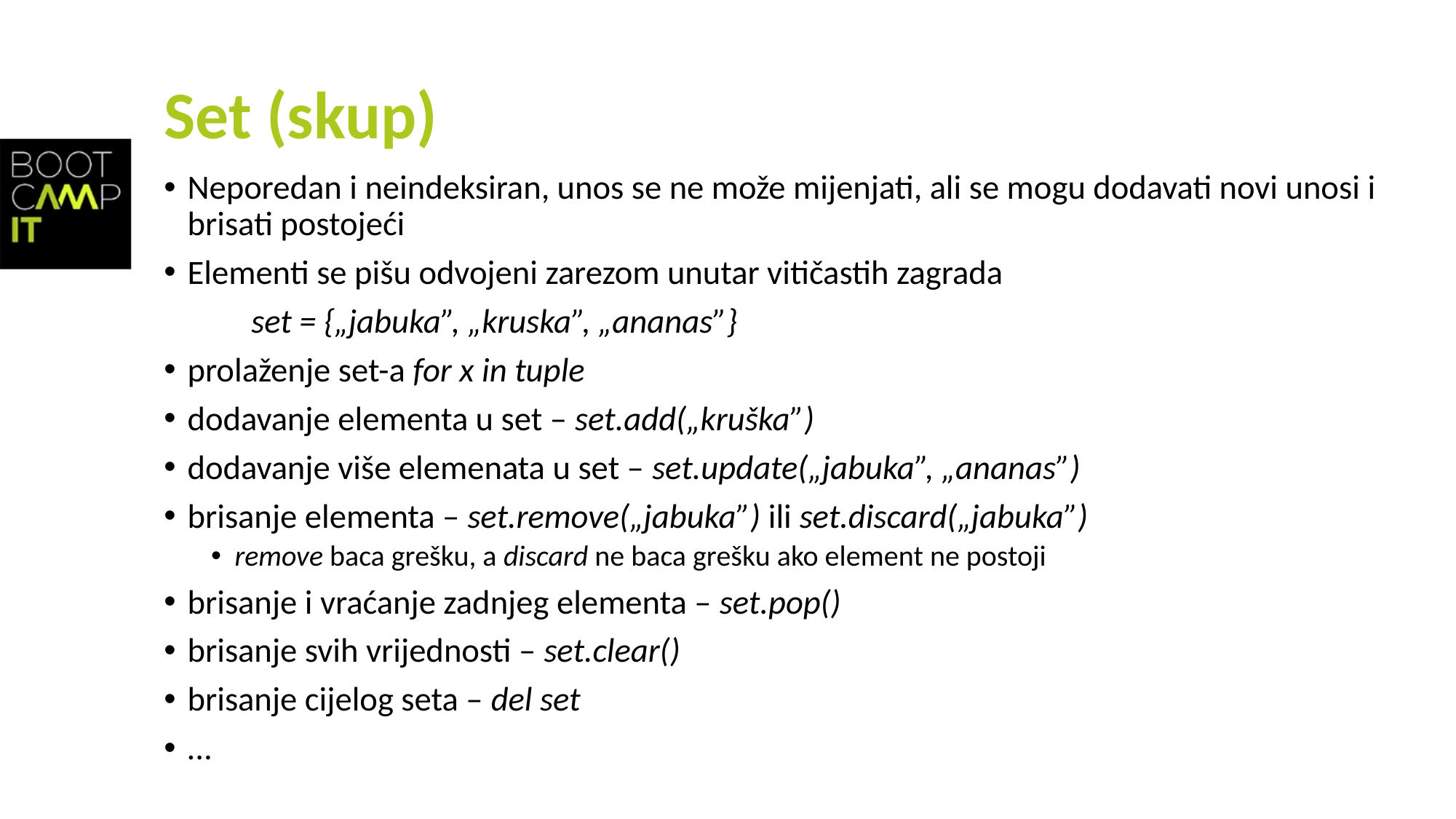

# Set (skup)
Neporedan i neindeksiran, unos se ne može mijenjati, ali se mogu dodavati novi unosi i brisati postojeći
Elementi se pišu odvojeni zarezom unutar vitičastih zagrada
	set = {„jabuka”, „kruska”, „ananas”}
prolaženje set-a for x in tuple
dodavanje elementa u set – set.add(„kruška”)
dodavanje više elemenata u set – set.update(„jabuka”, „ananas”)
brisanje elementa – set.remove(„jabuka”) ili set.discard(„jabuka”)
remove baca grešku, a discard ne baca grešku ako element ne postoji
brisanje i vraćanje zadnjeg elementa – set.pop()
brisanje svih vrijednosti – set.clear()
brisanje cijelog seta – del set
...